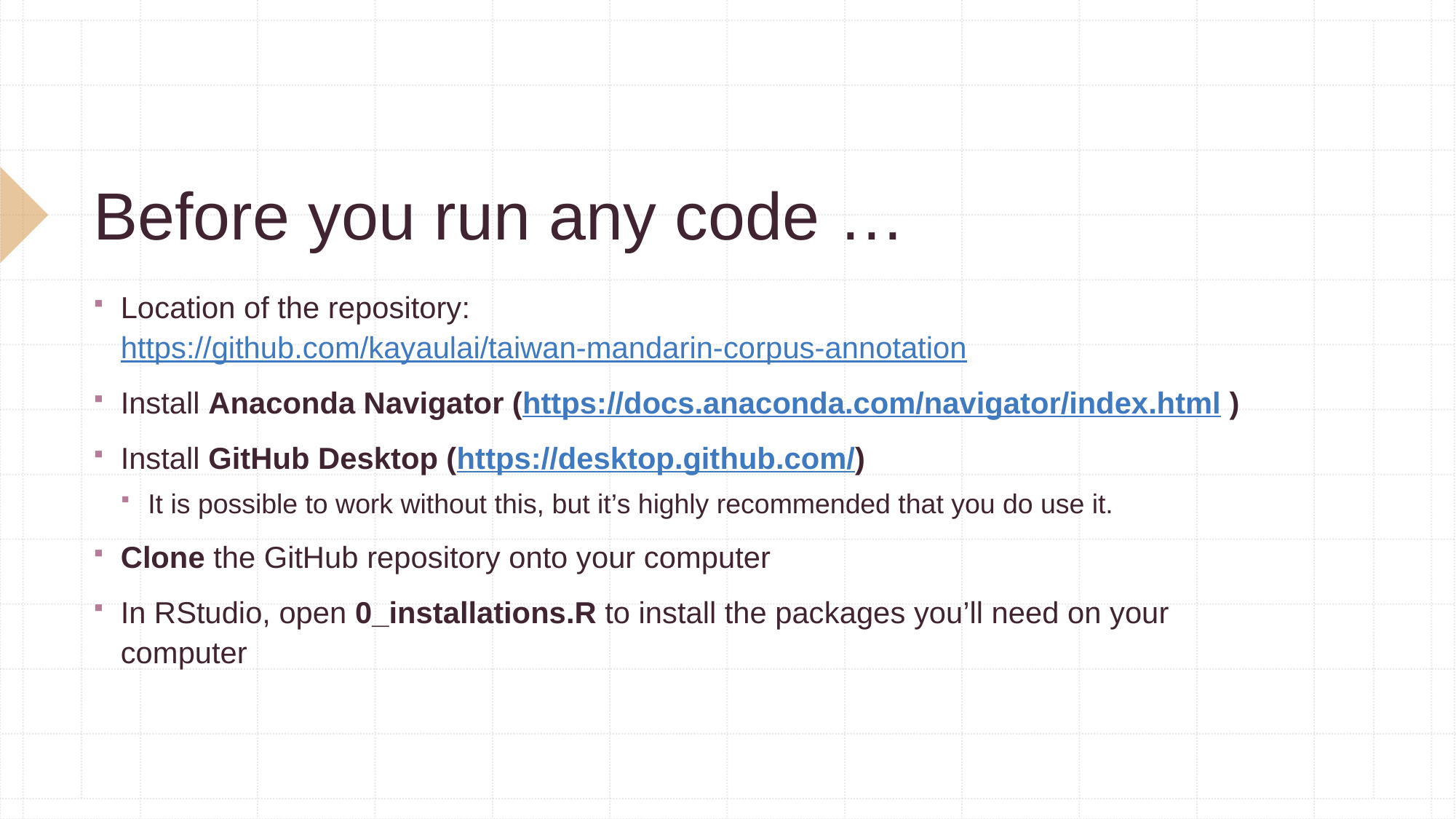

# Before you run any code …
Location of the repository: https://github.com/kayaulai/taiwan-mandarin-corpus-annotation
Install Anaconda Navigator (https://docs.anaconda.com/navigator/index.html )
Install GitHub Desktop (https://desktop.github.com/)
It is possible to work without this, but it’s highly recommended that you do use it.
Clone the GitHub repository onto your computer
In RStudio, open 0_installations.R to install the packages you’ll need on your computer